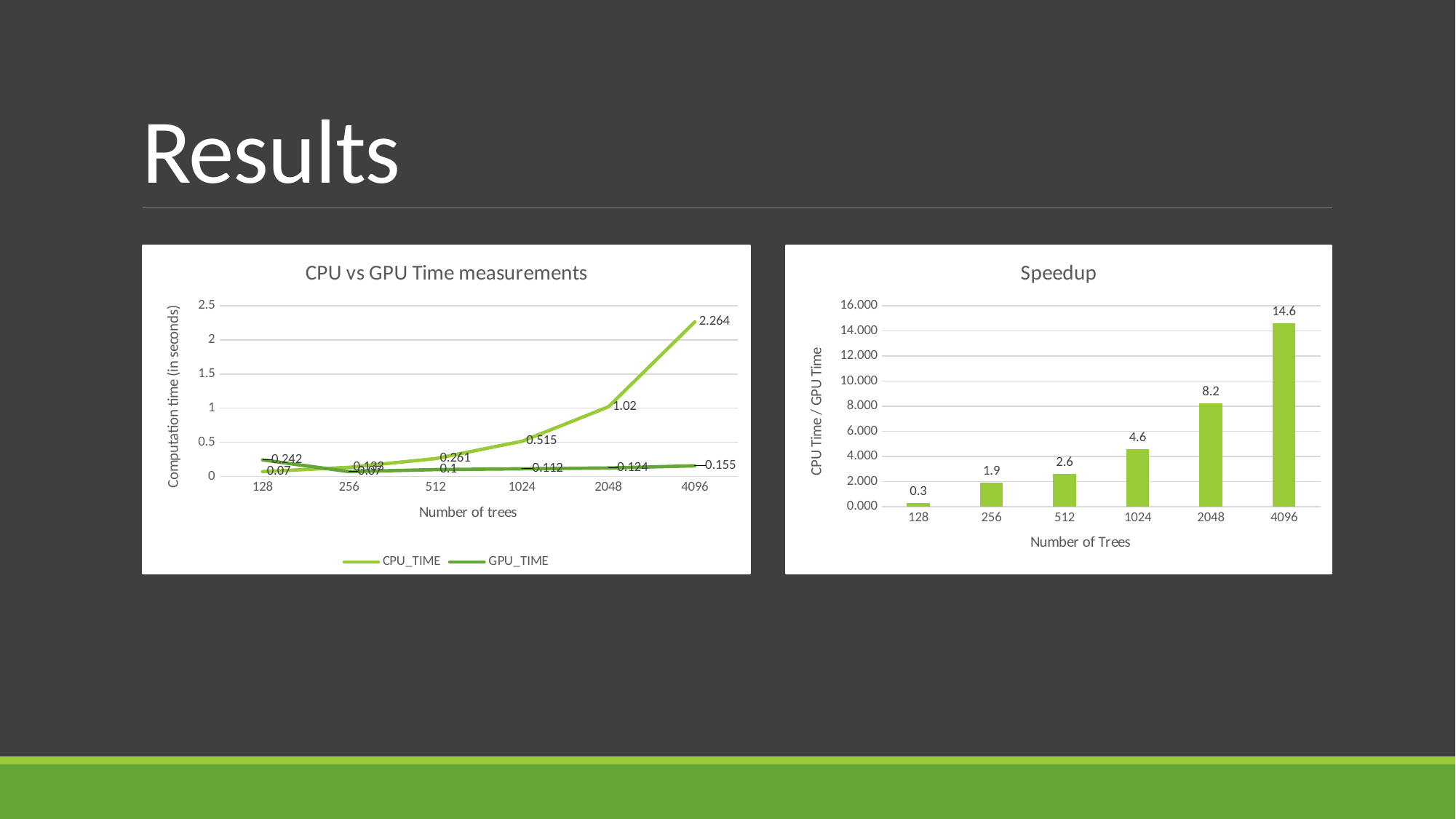

# Results

### Chart: CPU vs GPU Time measurements

| Category | CPU_TIME | GPU_TIME |
|---|---|---|
| 128 | 0.07 | 0.242 |
| 256 | 0.133 | 0.07 |
| 512 | 0.261 | 0.1 |
| 1024 | 0.515 | 0.112 |
| 2048 | 1.02 | 0.124 |
| 4096 | 2.264 | 0.155 |

### Chart:

| Category | Speedup |
|---|---|
| 128 | 0.2892561983471075 |
| 256 | 1.9 |
| 512 | 2.61 |
| 1024 | 4.598214285714286 |
| 2048 | 8.225806451612904 |
| 4096 | 14.606451612903225 |